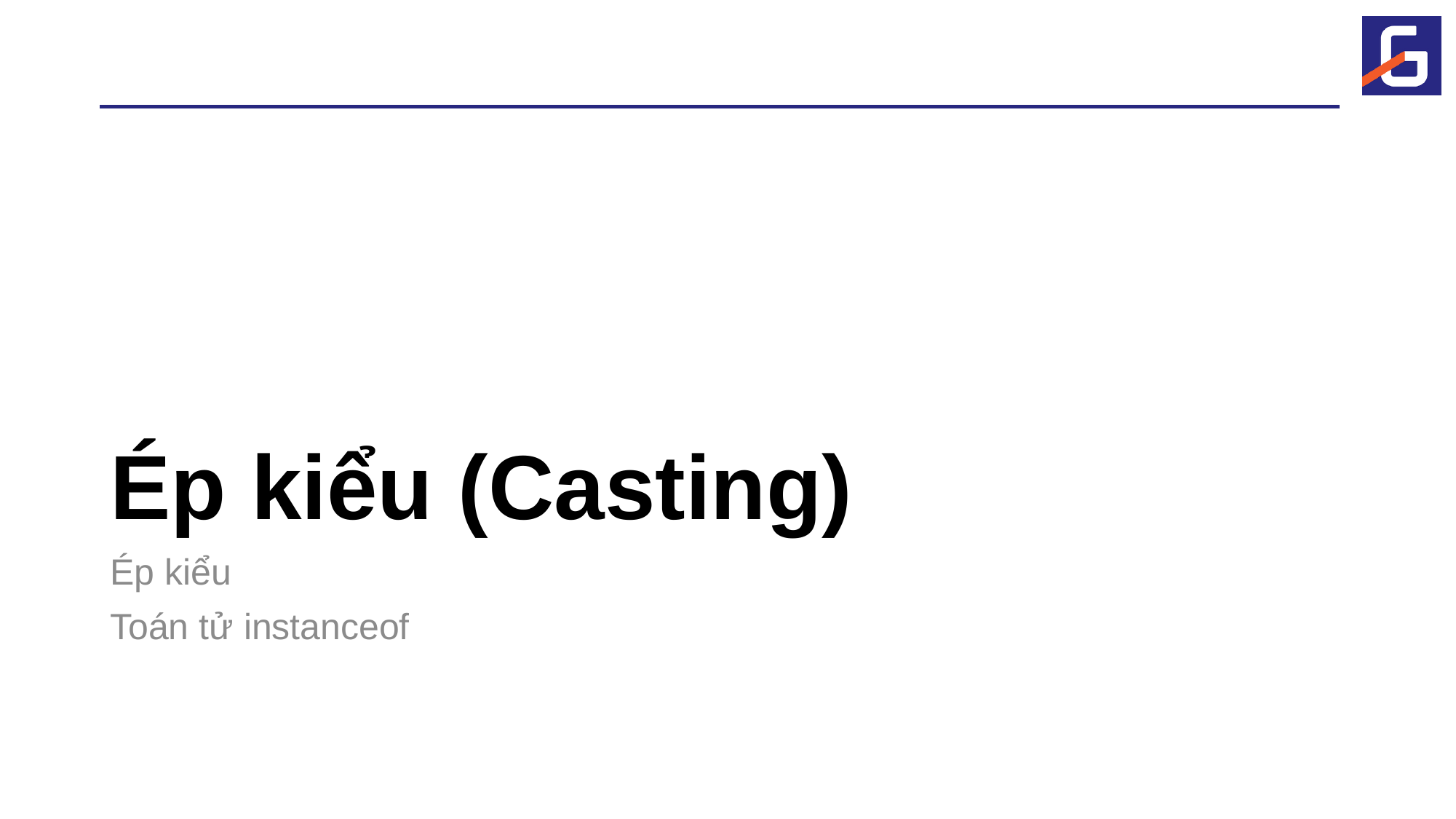

# Ép kiểu (Casting)
Ép kiểu
Toán tử instanceof